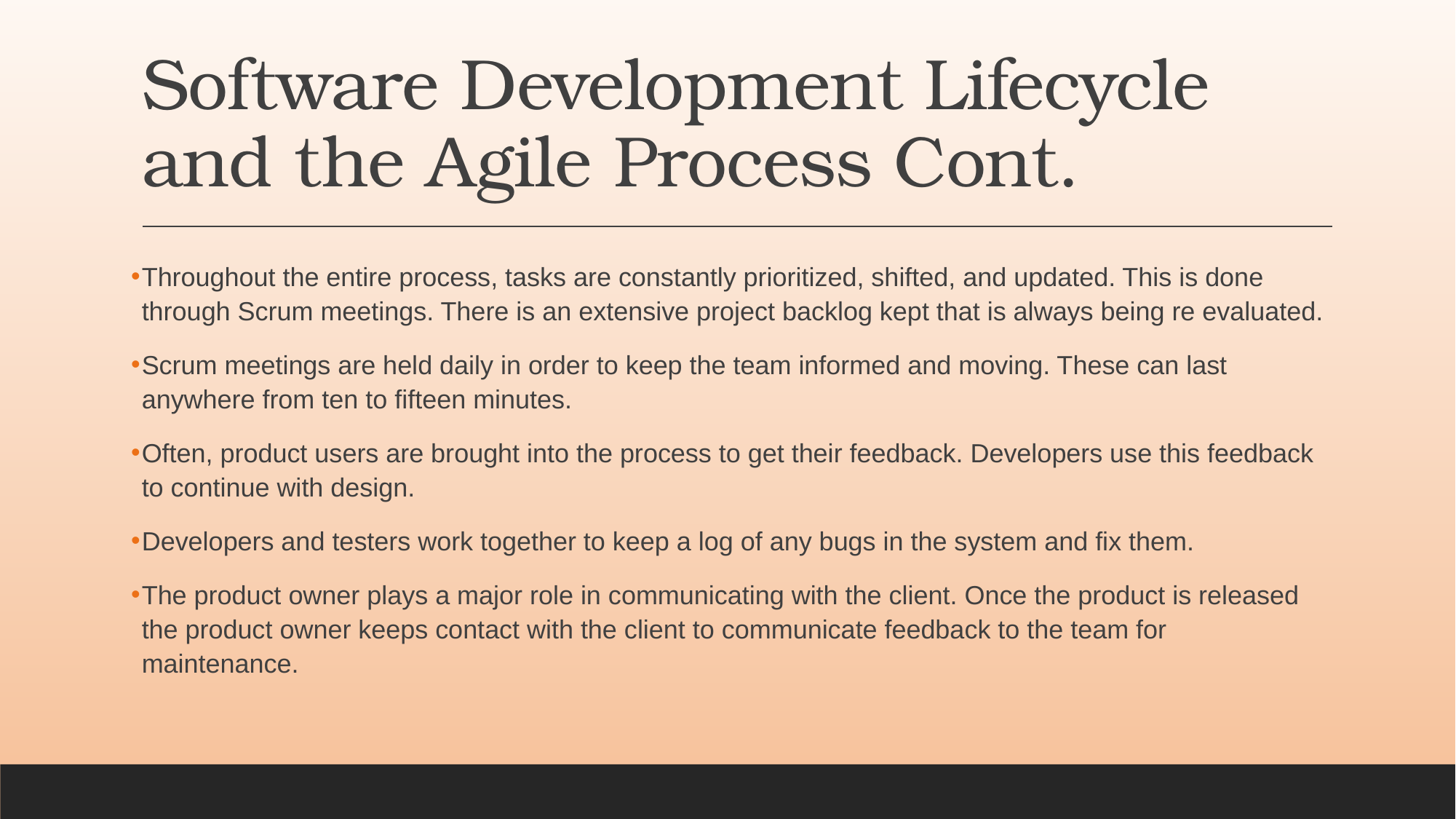

# Software Development Lifecycle and the Agile Process Cont.
Throughout the entire process, tasks are constantly prioritized, shifted, and updated. This is done through Scrum meetings. There is an extensive project backlog kept that is always being re evaluated.
Scrum meetings are held daily in order to keep the team informed and moving. These can last anywhere from ten to fifteen minutes.
Often, product users are brought into the process to get their feedback. Developers use this feedback to continue with design.
Developers and testers work together to keep a log of any bugs in the system and fix them.
The product owner plays a major role in communicating with the client. Once the product is released the product owner keeps contact with the client to communicate feedback to the team for maintenance.